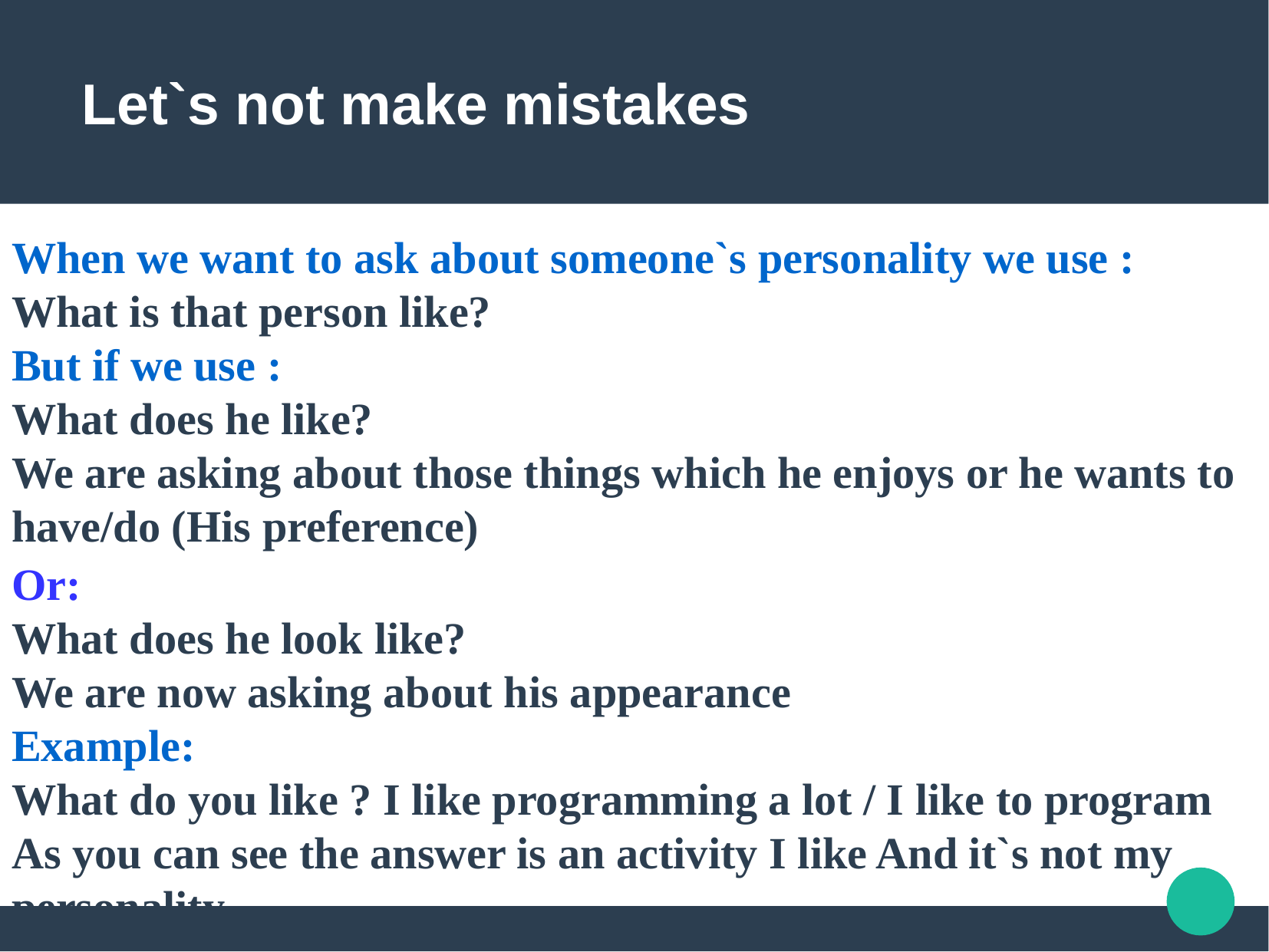

Let`s not make mistakes
When we want to ask about someone`s personality we use :
What is that person like?
But if we use :
What does he like?
We are asking about those things which he enjoys or he wants to have/do (His preference)
Or:
What does he look like?
We are now asking about his appearance
Example:
What do you like ? I like programming a lot / I like to program
As you can see the answer is an activity I like And it`s not my personality.